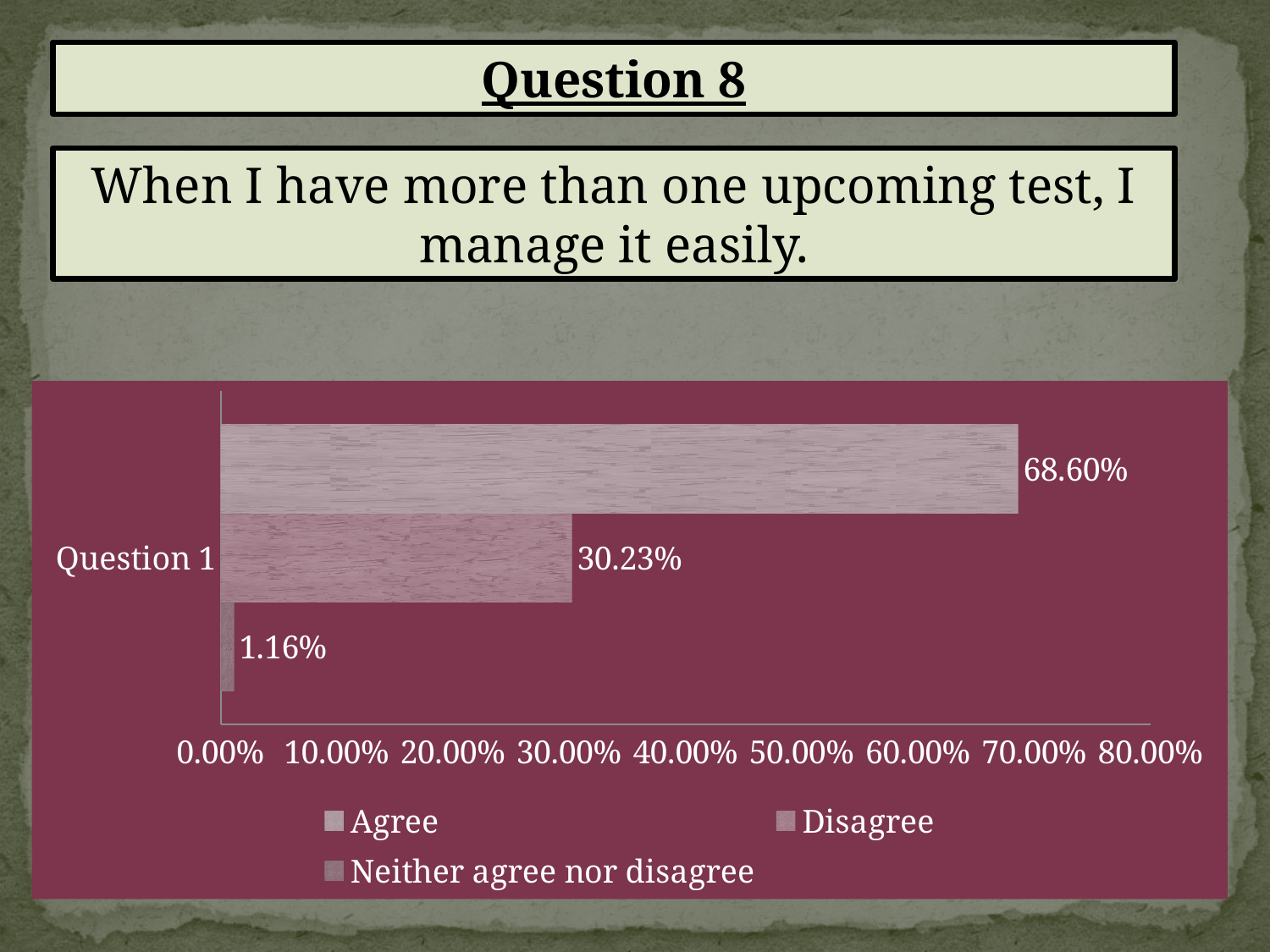

Question 8
When I have more than one upcoming test, I manage it easily.

### Chart

| Category | Neither agree nor disagree | Disagree | Agree |
|---|---|---|---|
| Question 1 | 0.011599999999999997 | 0.30230000000000007 | 0.686 |